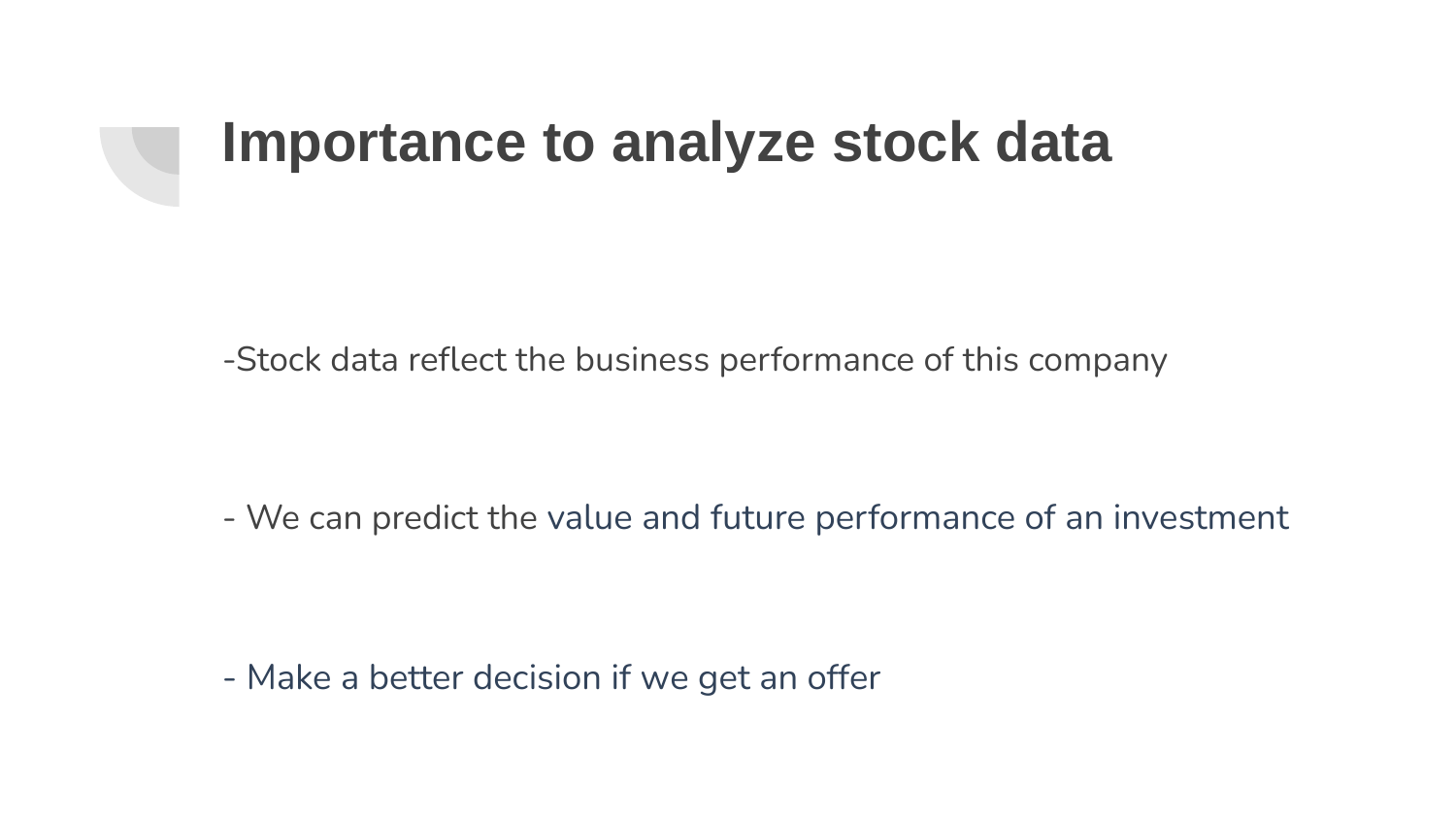

# Importance to analyze stock data
-Stock data reflect the business performance of this company

- We can predict the value and future performance of an investment

- Make a better decision if we get an offer